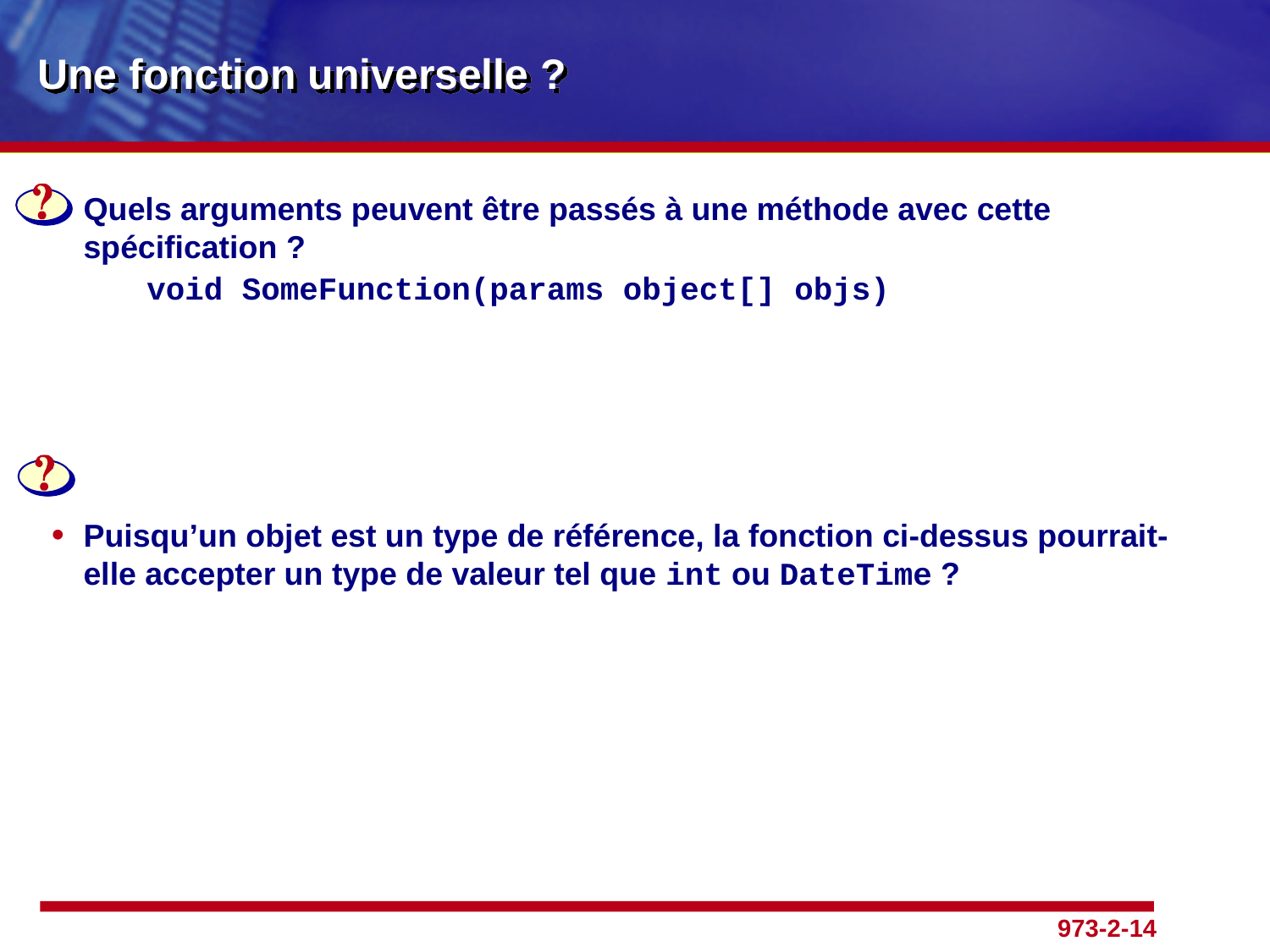

# Une fonction universelle ?
Quels arguments peuvent être passés à une méthode avec cette spécification ?
	void SomeFunction(params object[] objs)

Puisqu’un objet est un type de référence, la fonction ci-dessus pourrait-elle accepter un type de valeur tel que int ou DateTime ?